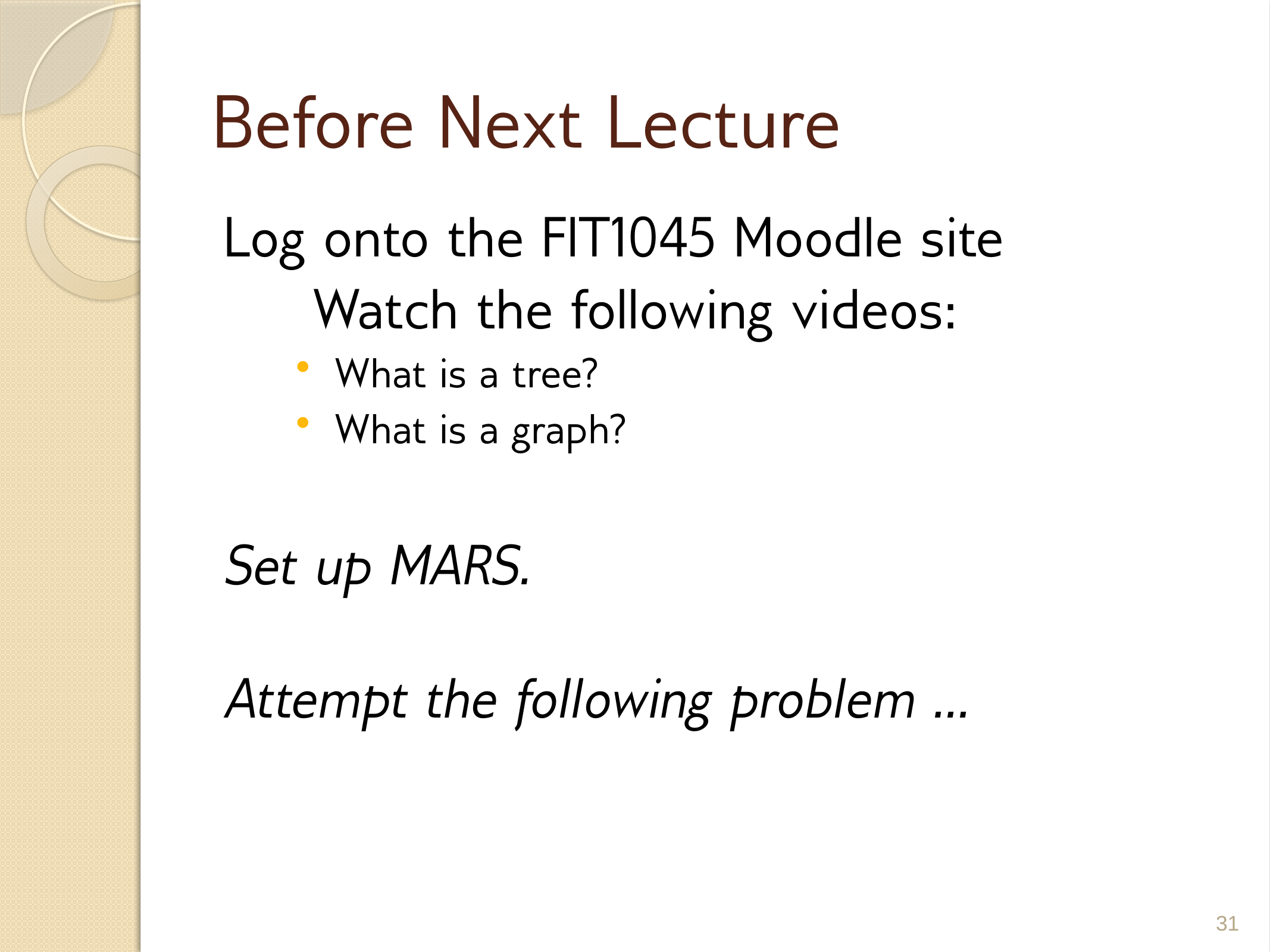

# Before Next Lecture
Log onto the FIT1045 Moodle site
	Watch the following videos:
What is a tree?
What is a graph?

Set up MARS.
Attempt the following problem …
31